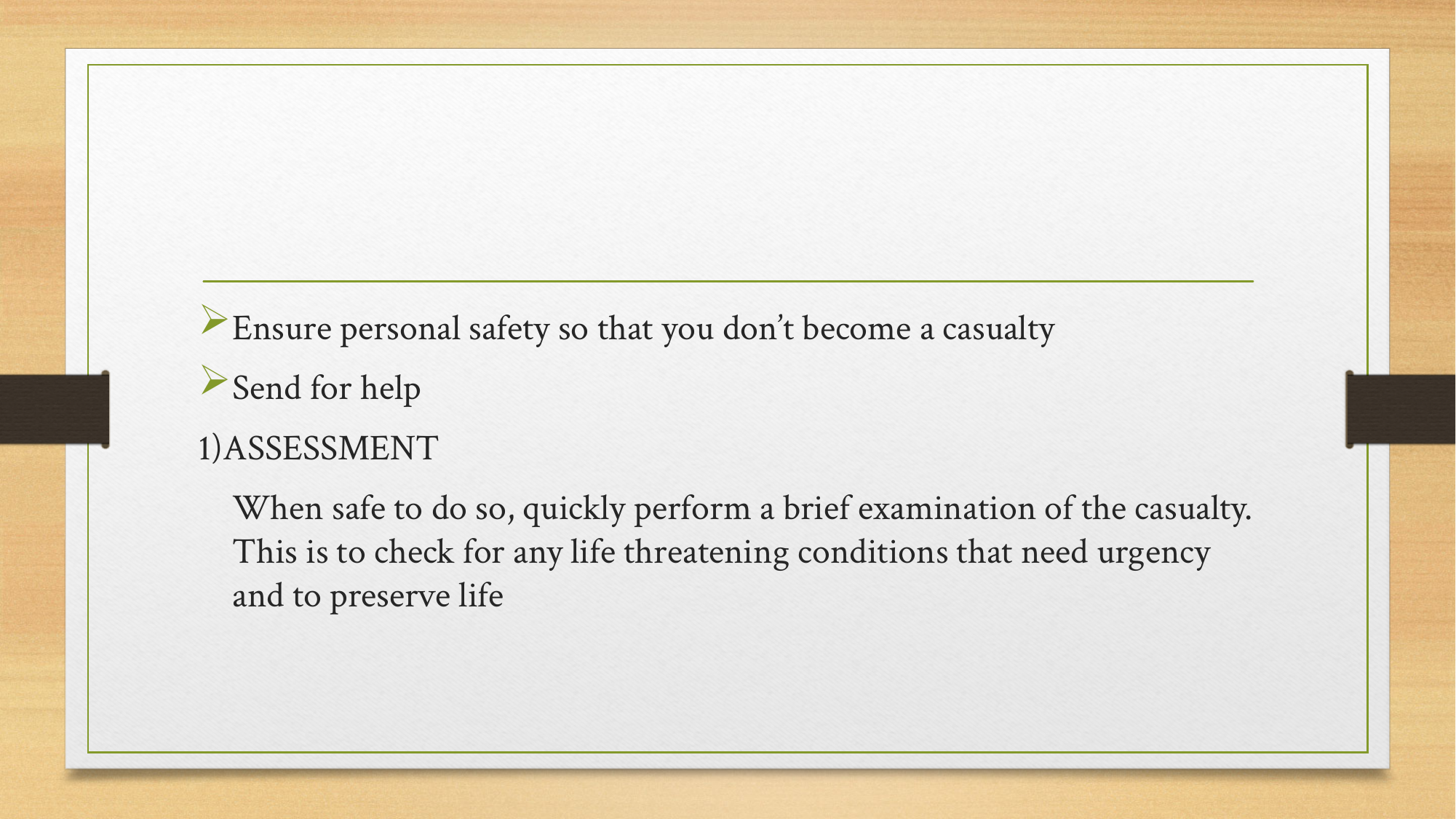

#
Ensure personal safety so that you don’t become a casualty
Send for help
1)ASSESSMENT
	When safe to do so, quickly perform a brief examination of the casualty. This is to check for any life threatening conditions that need urgency and to preserve life